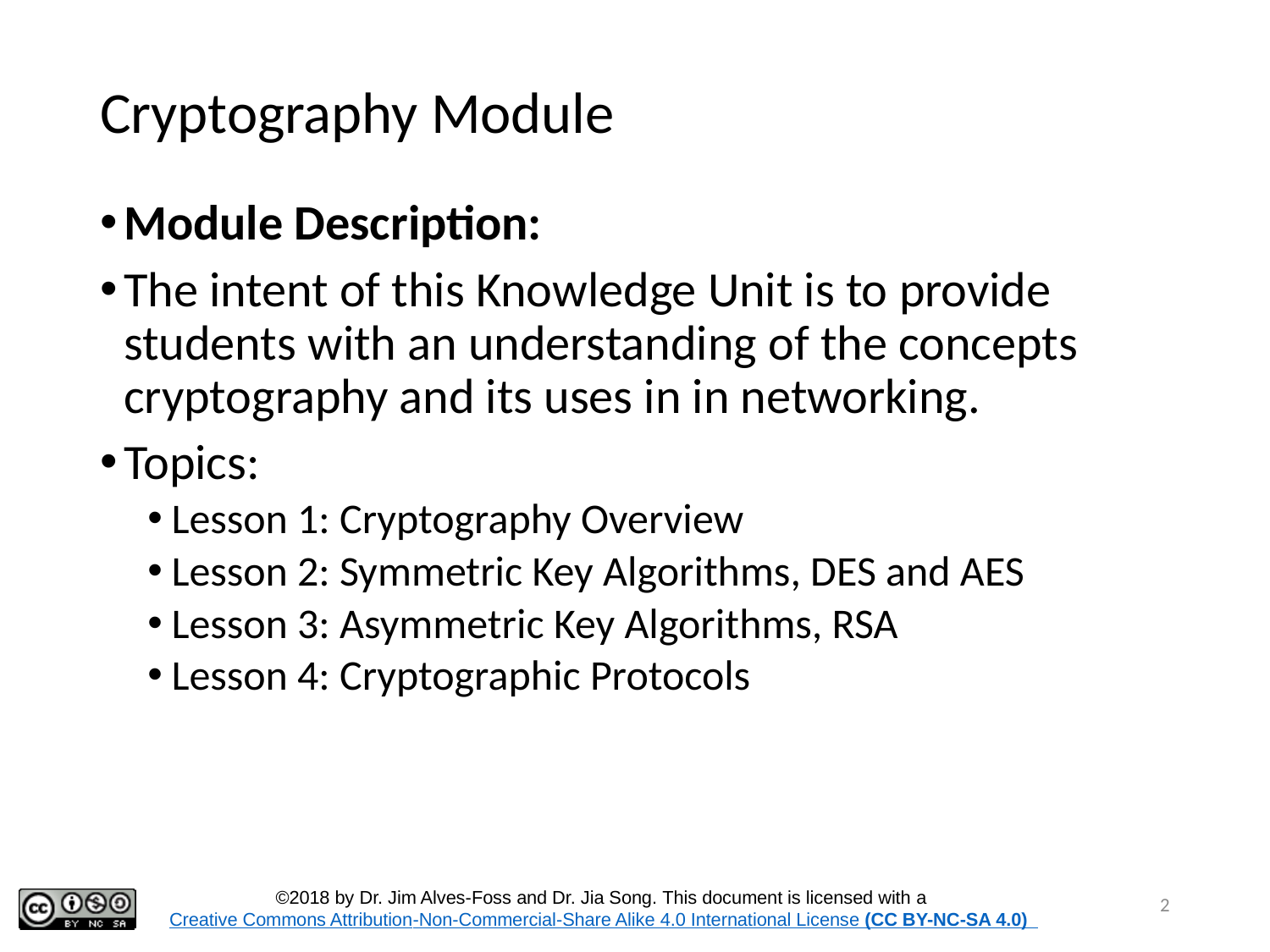

# Cryptography Module
Module Description: ​
The intent of this Knowledge Unit is to provide students with an understanding of the concepts cryptography and its uses in in networking.
Topics:​
Lesson 1: Cryptography Overview
Lesson 2: Symmetric Key Algorithms, DES and AES
Lesson 3: Asymmetric Key Algorithms, RSA
Lesson 4: Cryptographic Protocols

2